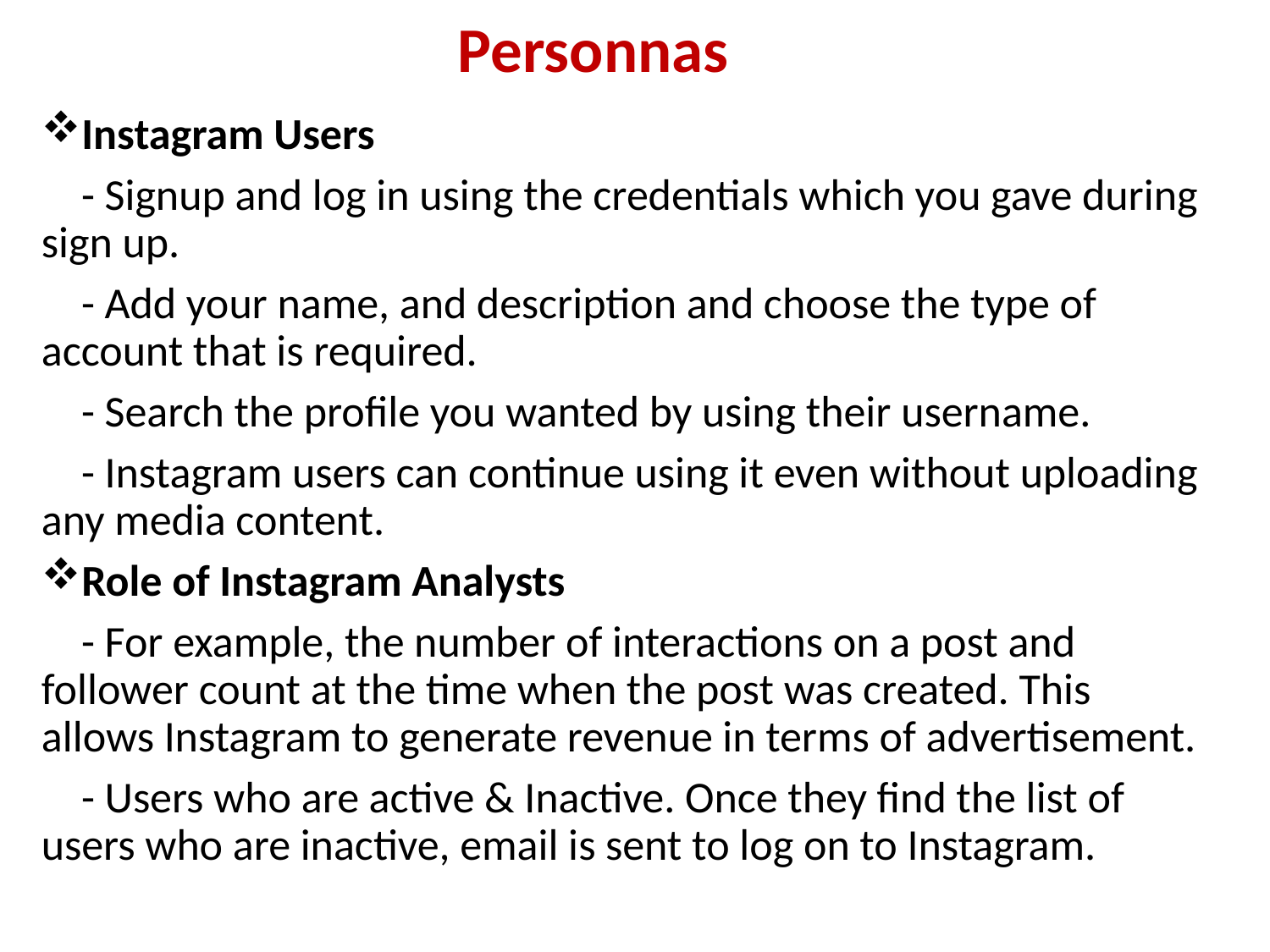

Personnas
Instagram Users
    - Signup and log in using the credentials which you gave during sign up.
    - Add your name, and description and choose the type of account that is required.
    - Search the profile you wanted by using their username.
    - Instagram users can continue using it even without uploading any media content.
Role of Instagram Analysts
    - For example, the number of interactions on a post and follower count at the time when the post was created. This allows Instagram to generate revenue in terms of advertisement.
    - Users who are active & Inactive. Once they find the list of users who are inactive, email is sent to log on to Instagram.